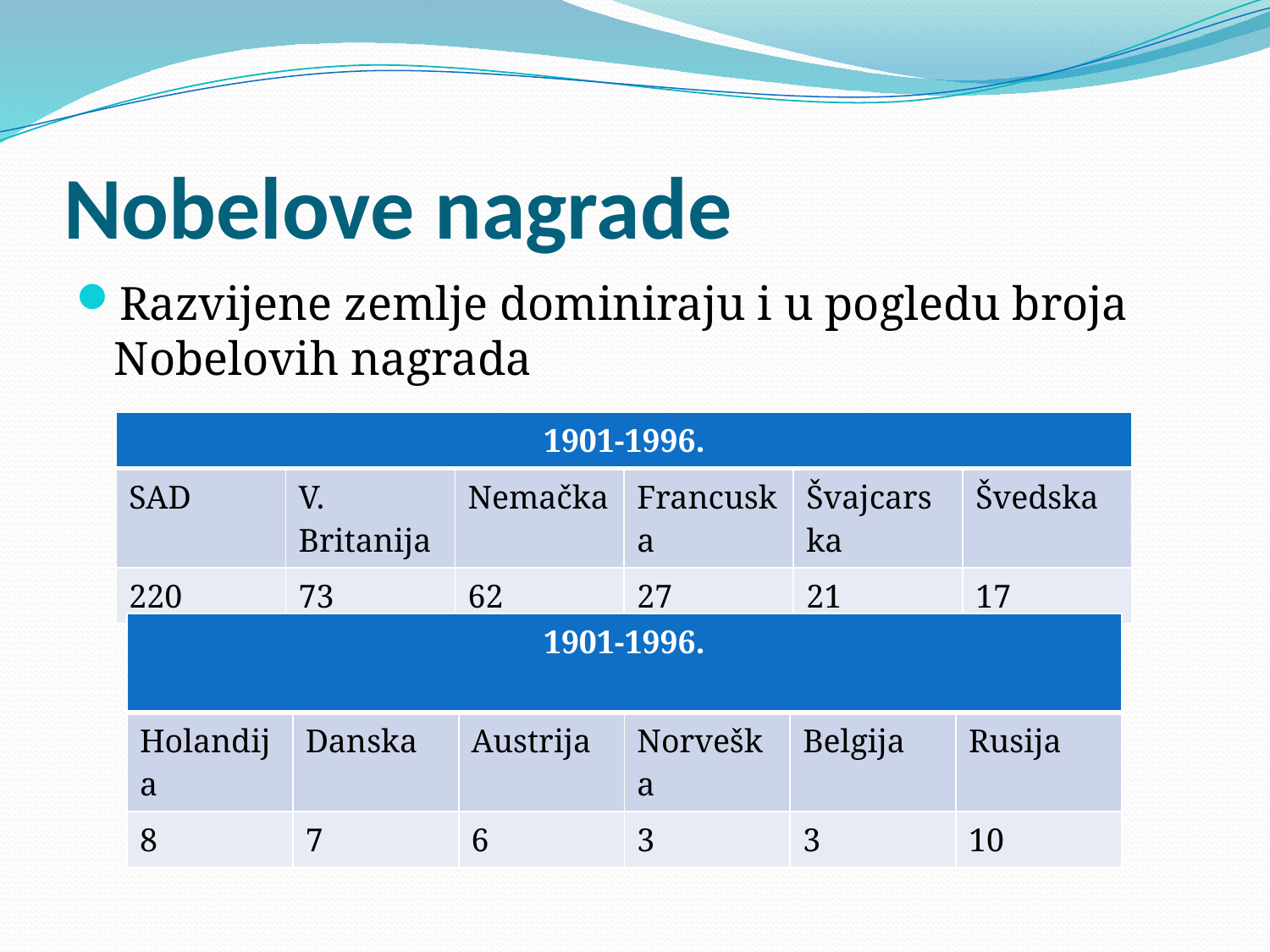

# Nobelove nagrade
Razvijene zemlje dominiraju i u pogledu broja Nobelovih nagrada

| 1901-1996. |  |  |  |  |  |
| --- | --- | --- | --- | --- | --- |
| SAD | V. Britanija | Nemačka | Francuska | Švajcarska | Švedska |
| 220 | 73 | 62 | 27 | 21 | 17 |
| 1901-1996. |  |  |  |  |  |
| --- | --- | --- | --- | --- | --- |
| Holandija | Danska | Austrija | Norveška | Belgija | Rusija |
| 8 | 7 | 6 | 3 | 3 | 10 |